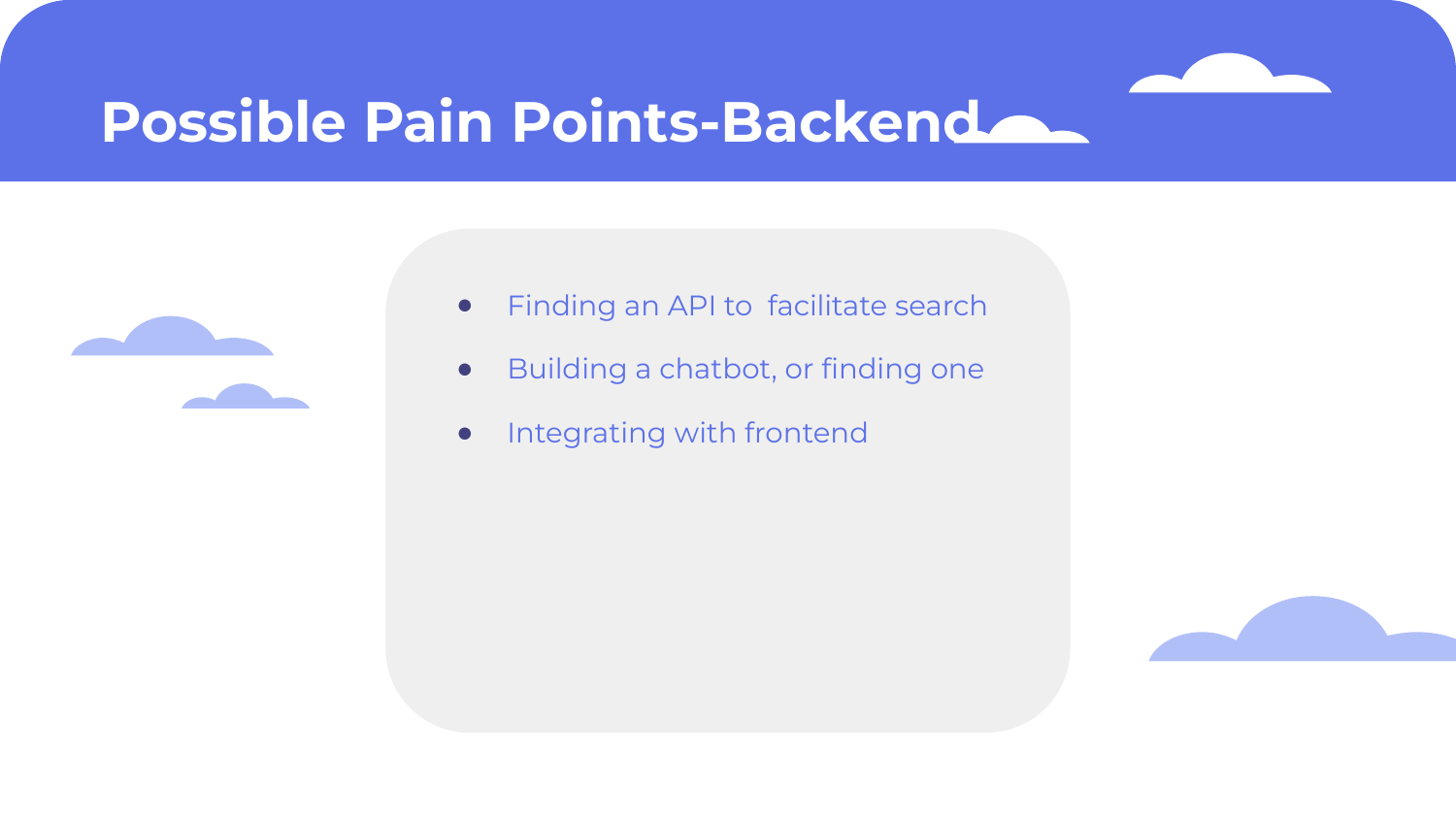

# Possible Pain Points-Backend
Finding an API to  facilitate search
Building a chatbot, or finding one
Integrating with frontend